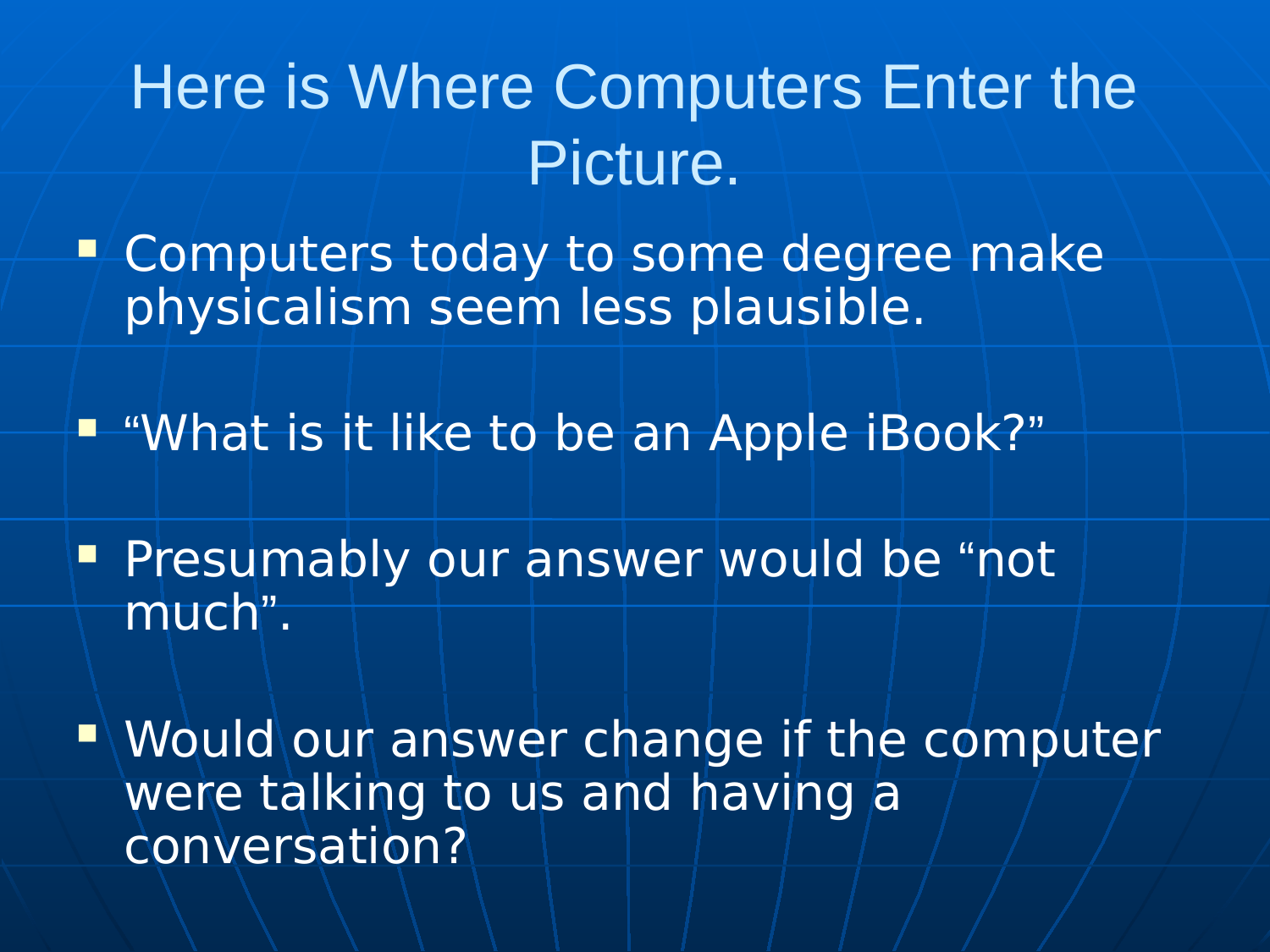

# Here is Where Computers Enter the Picture.
Computers today to some degree make physicalism seem less plausible.

“What is it like to be an Apple iBook?”

Presumably our answer would be “not much”.

Would our answer change if the computer were talking to us and having a conversation?